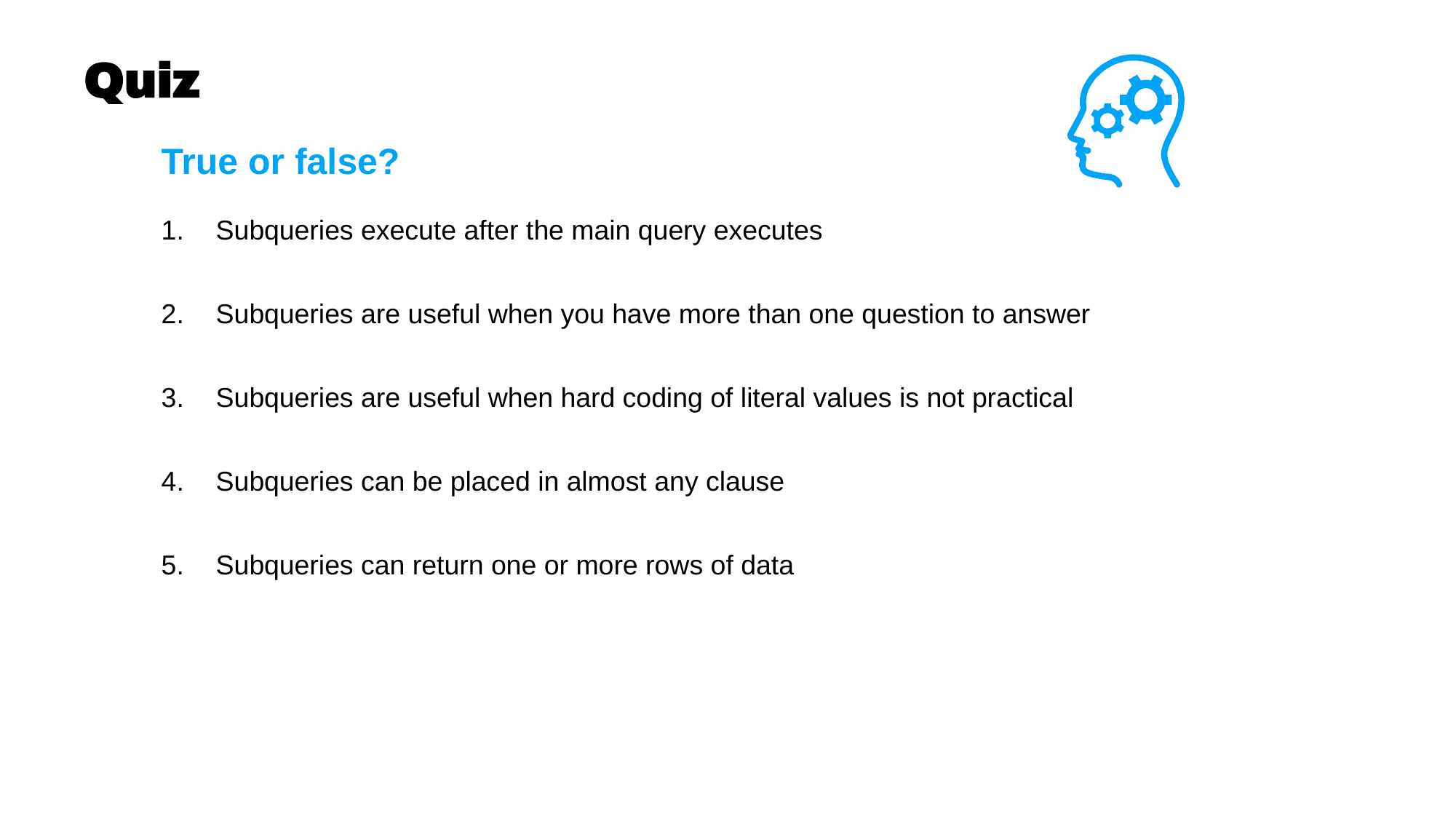

# Quiz

True or false?
Subqueries execute after the main query executes

Subqueries are useful when you have more than one question to answer

Subqueries are useful when hard coding of literal values is not practical

Subqueries can be placed in almost any clause

Subqueries can return one or more rows of data